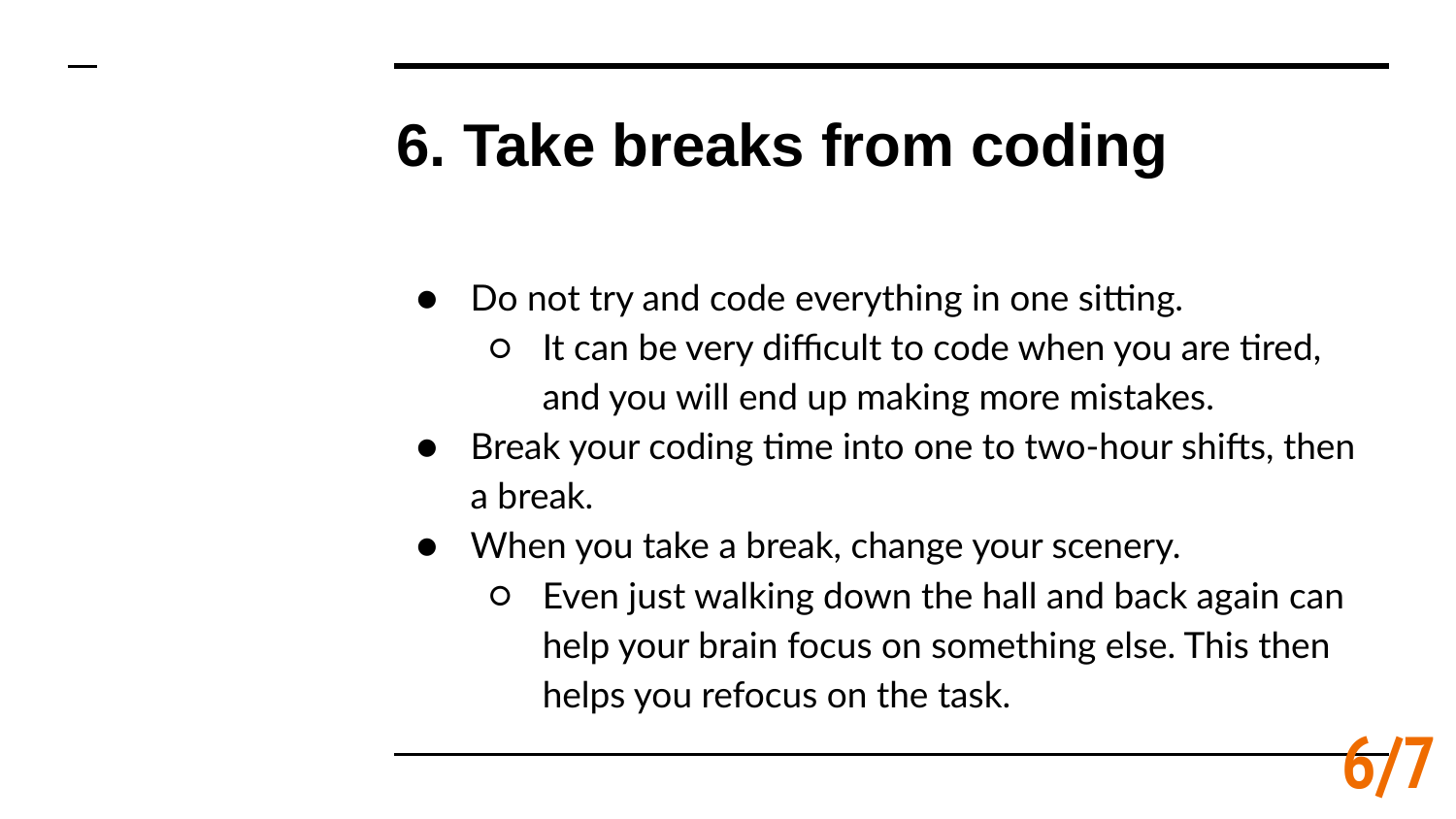

# 6. Take breaks from coding
Do not try and code everything in one sitting.
It can be very difficult to code when you are tired, and you will end up making more mistakes.
Break your coding time into one to two-hour shifts, then a break.
When you take a break, change your scenery.
Even just walking down the hall and back again can help your brain focus on something else. This then helps you refocus on the task.
6/7